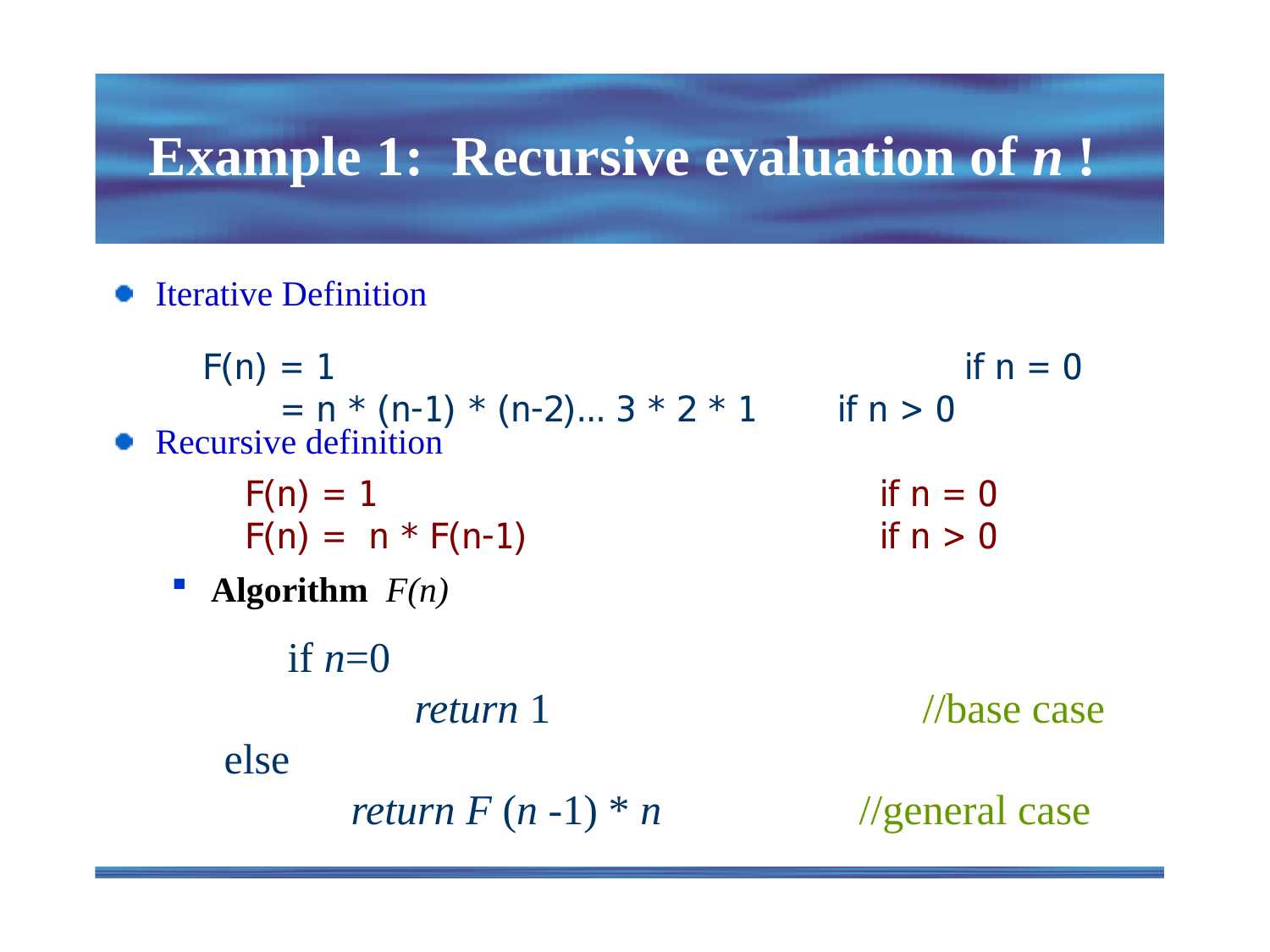

# Example 1:  Recursive evaluation of n !
Iterative Definition

Recursive definition

Algorithm  F(n)

F(n) = 1               				if n = 0
       = n * (n-1) * (n-2)… 3 * 2 * 1  	if n > 0
F(n) = 1				if n = 0
F(n) =  n * F(n-1)			if n > 0
	if n=0
		return 1			//base case
else
	return F (n -1) * n		//general case